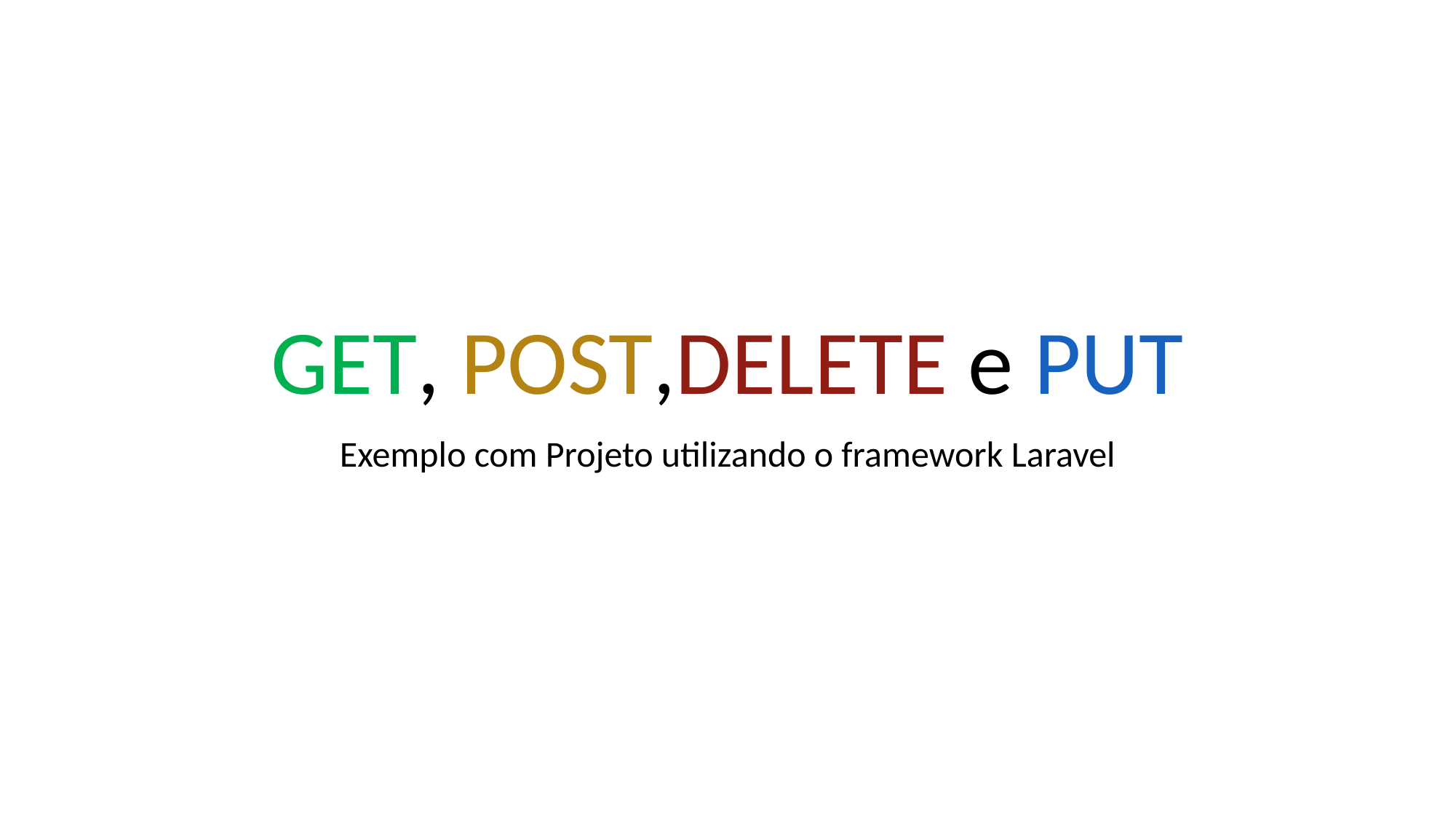

# GET, POST,DELETE e PUT
Exemplo com Projeto utilizando o framework Laravel